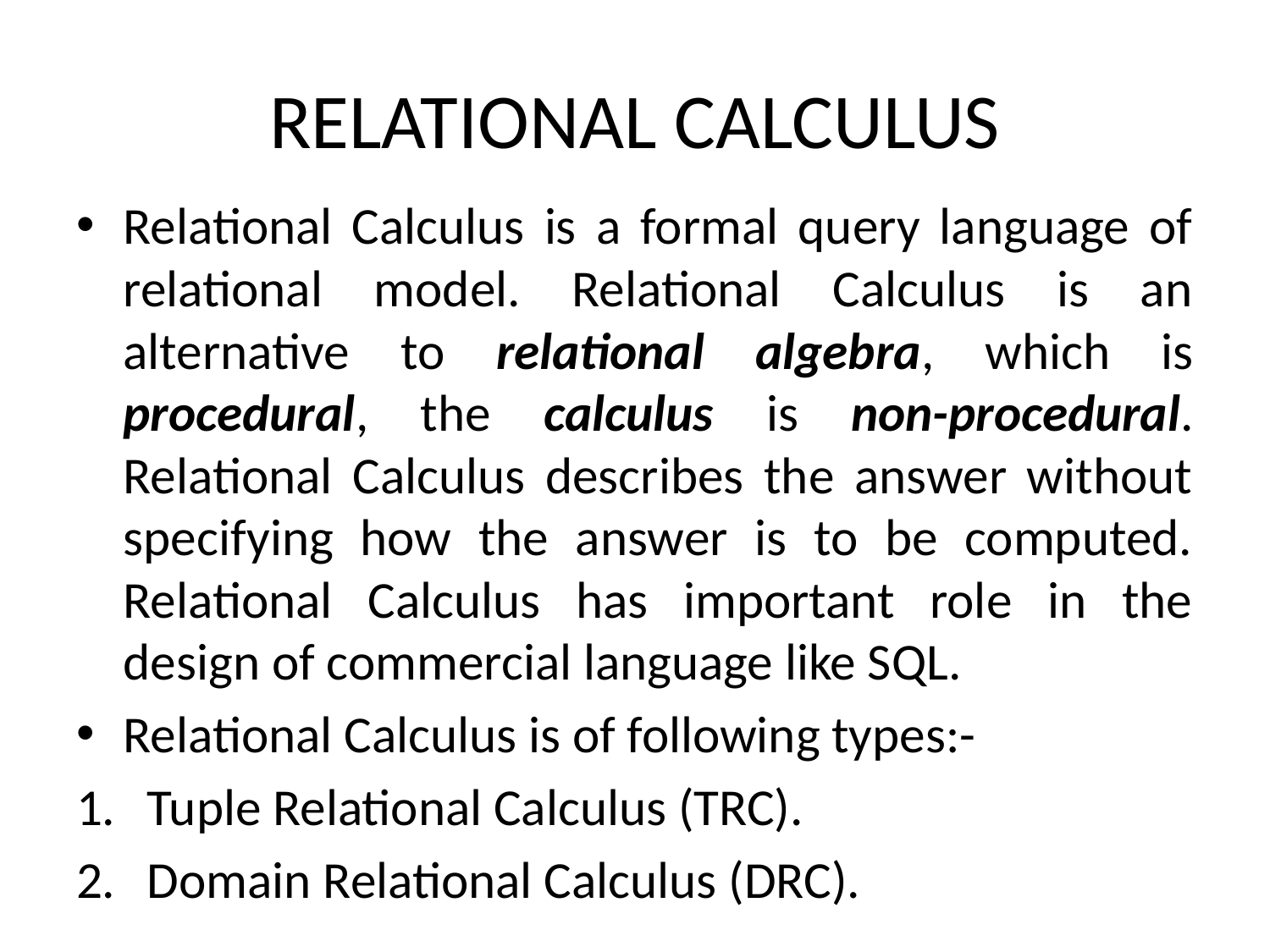

# RELATIONAL CALCULUS
Relational Calculus is a formal query language of relational model. Relational Calculus is an alternative to relational algebra, which is procedural, the calculus is non-procedural. Relational Calculus describes the answer without specifying how the answer is to be computed. Relational Calculus has important role in the design of commercial language like SQL.
Relational Calculus is of following types:-
Tuple Relational Calculus (TRC).
Domain Relational Calculus (DRC).